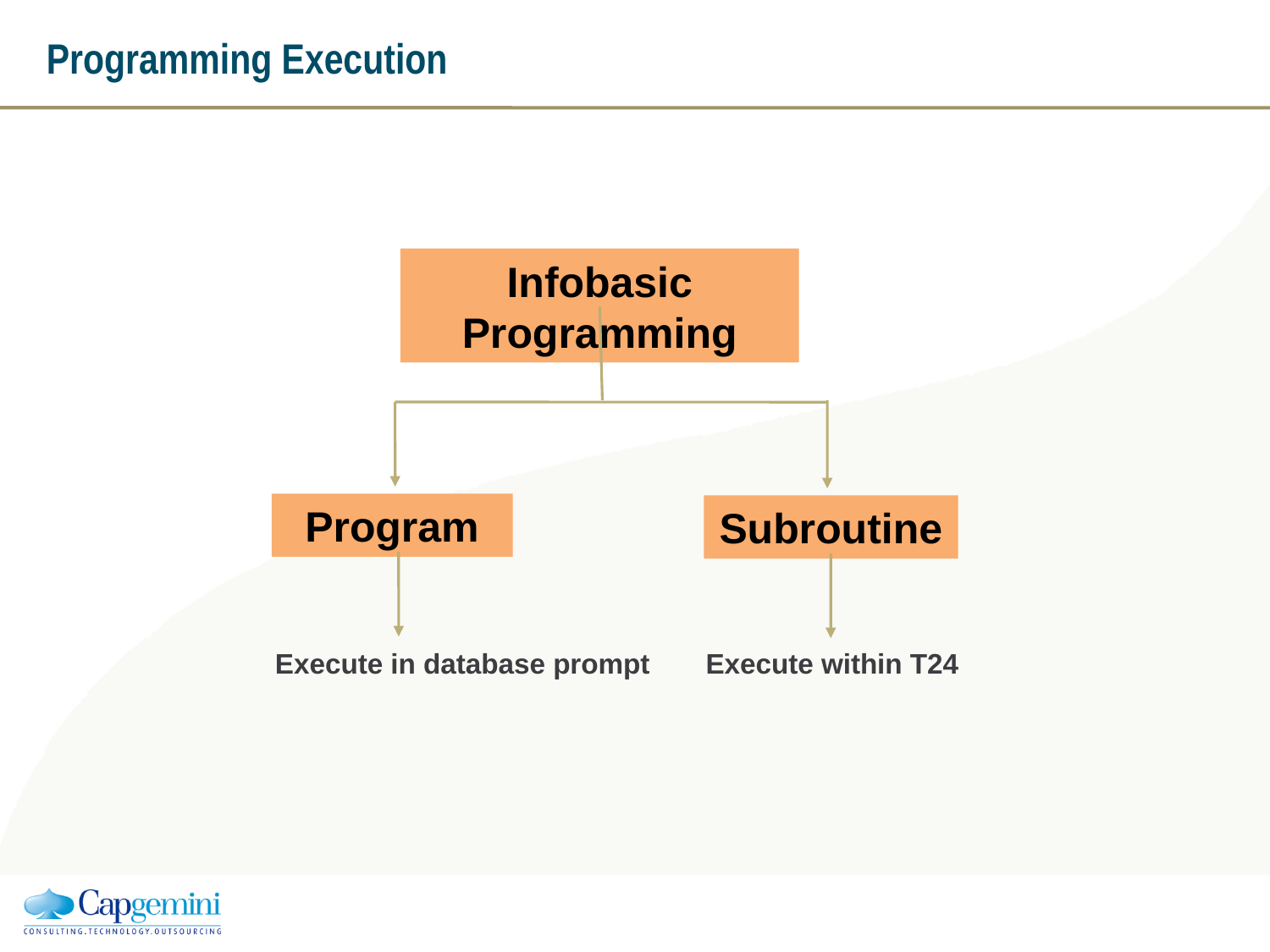

# Programming Execution
Infobasic Programming

Program
Subroutine

Execute in database prompt
Execute within T24